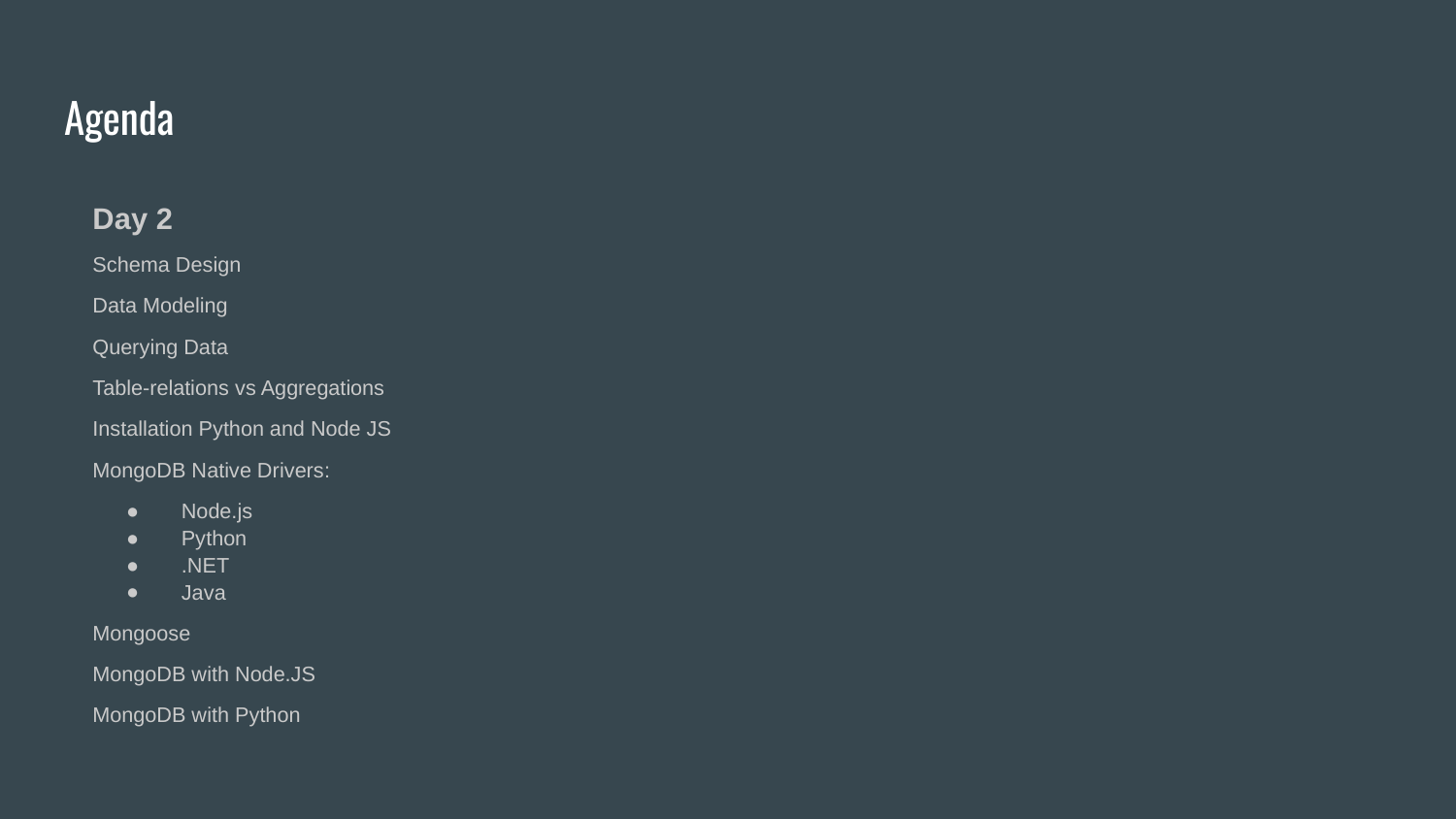

# Agenda
Day 2
Schema Design
Data Modeling
Querying Data
Table-relations vs Aggregations
Installation Python and Node JS
MongoDB Native Drivers:
Node.js
Python
.NET
Java
Mongoose
MongoDB with Node.JS
MongoDB with Python